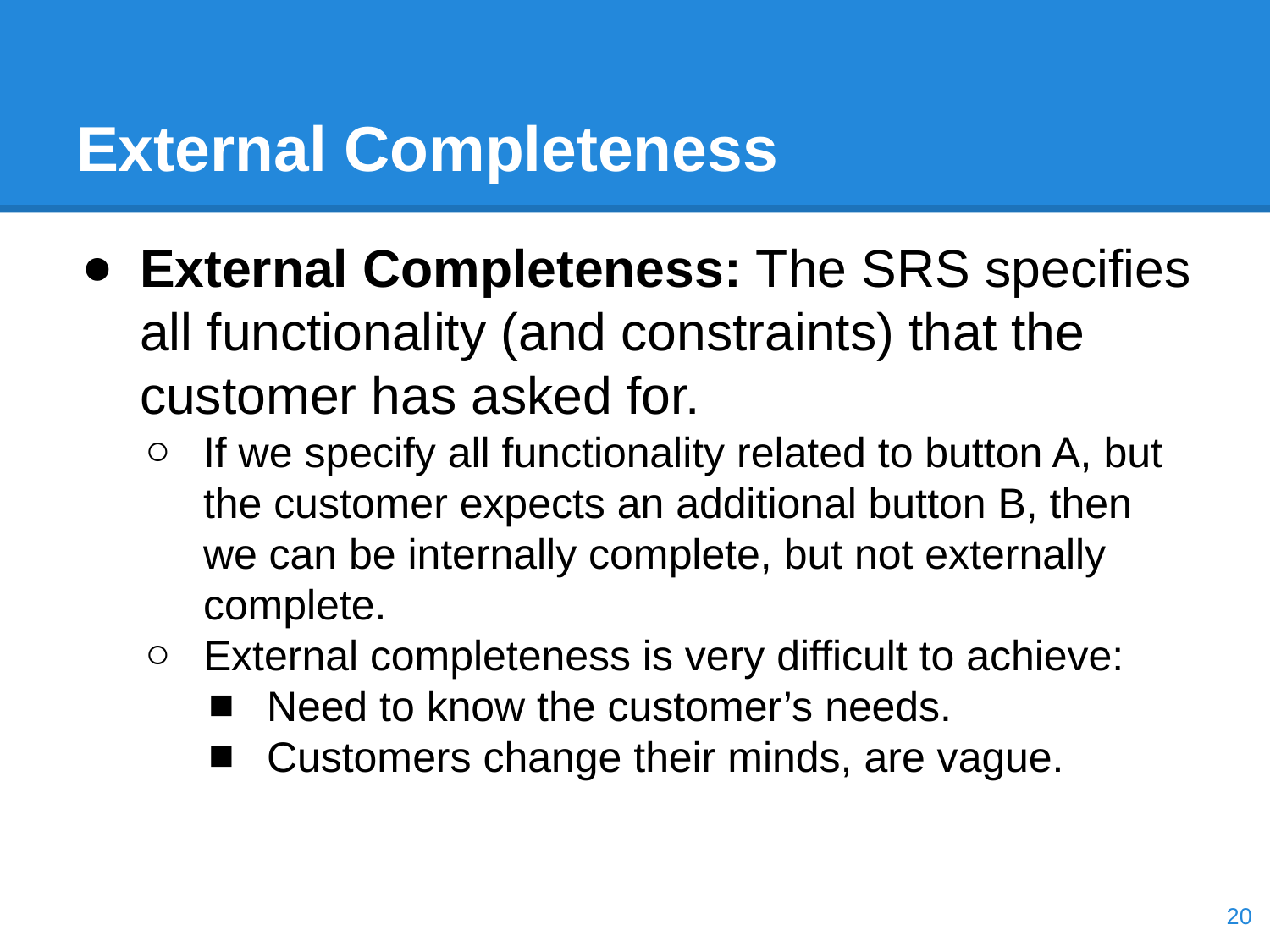

# External Completeness
External Completeness: The SRS specifies all functionality (and constraints) that the customer has asked for.
If we specify all functionality related to button A, but the customer expects an additional button B, then we can be internally complete, but not externally complete.
External completeness is very difficult to achieve:
Need to know the customer’s needs.
Customers change their minds, are vague.
20